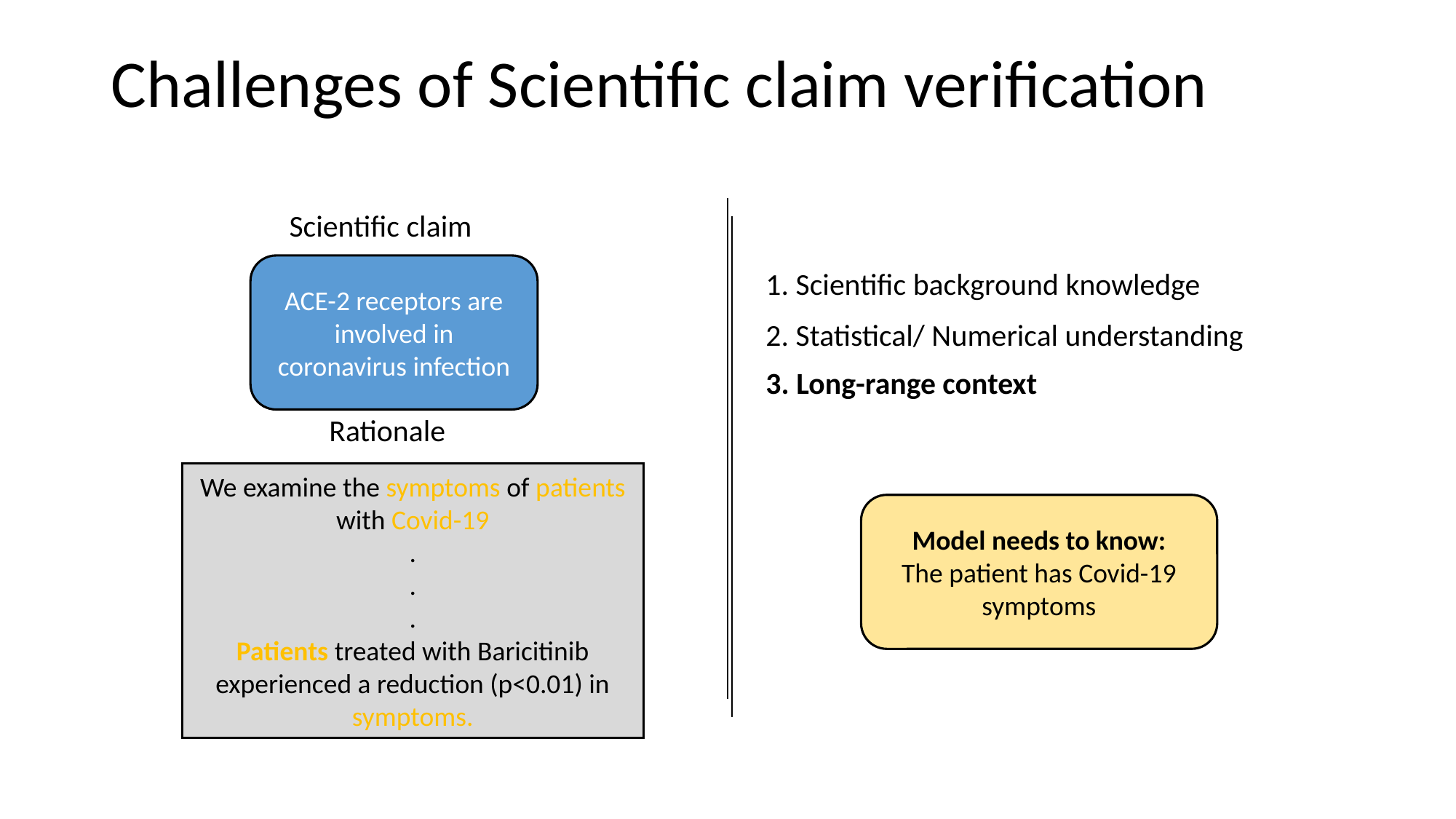

# Challenges of Scientific claim verification

 	          Scientific claim
						1. Scientific background knowledge
						2. Statistical/ Numerical understanding
						3. Long-range context
		Rationale
ACE-2 receptors are involved in coronavirus infection
We examine the symptoms of patients with Covid-19
.
.
.
Patients treated with Baricitinib experienced a reduction (p<0.01) in symptoms.
Model needs to know:
The patient has Covid-19 symptoms